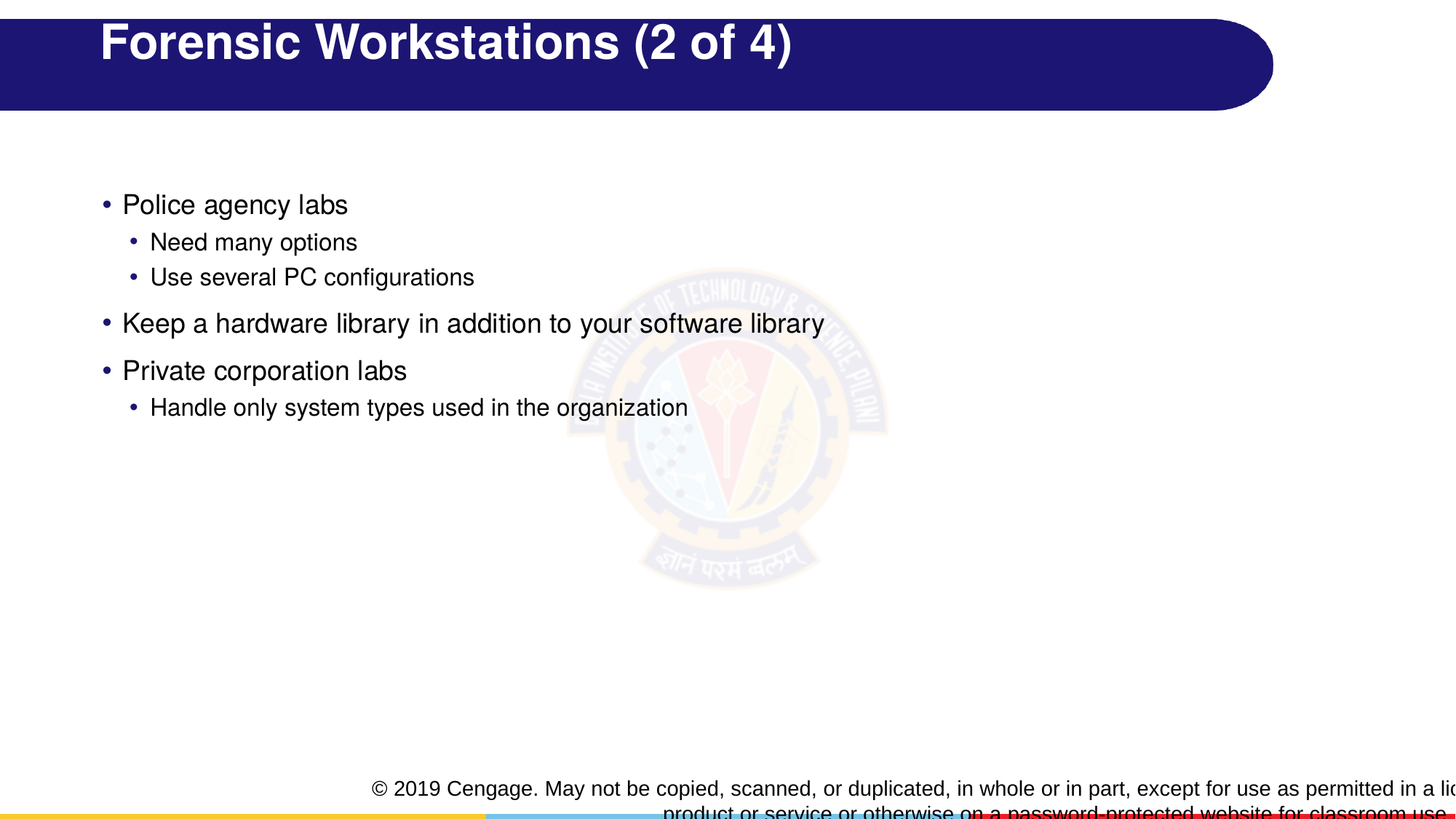

# Forensic Workstations (2 of 4)

Police agency labs
Need many options
Use several PC configurations
Keep a hardware library in addition to your software library
Private corporation labs
Handle only system types used in the organization
© 2019 Cengage. May not be copied, scanned, or duplicated, in whole or in part, except for use as permitted in a license distributed with a certain product or service or otherwise on a password-protected website for classroom use.